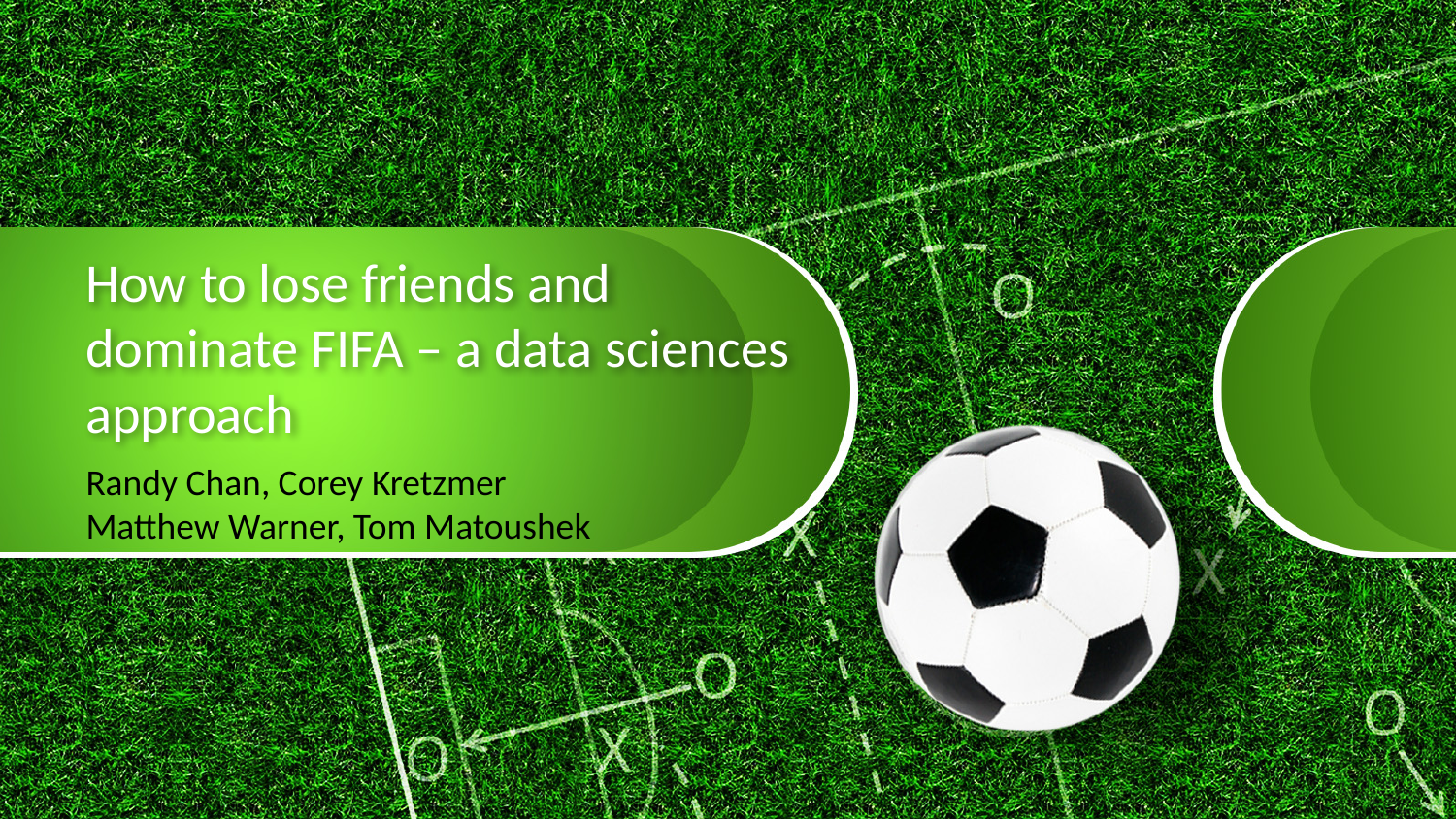

# How to lose friends and dominate FIFA – a data sciences approach
Randy Chan, Corey Kretzmer
Matthew Warner, Tom Matoushek